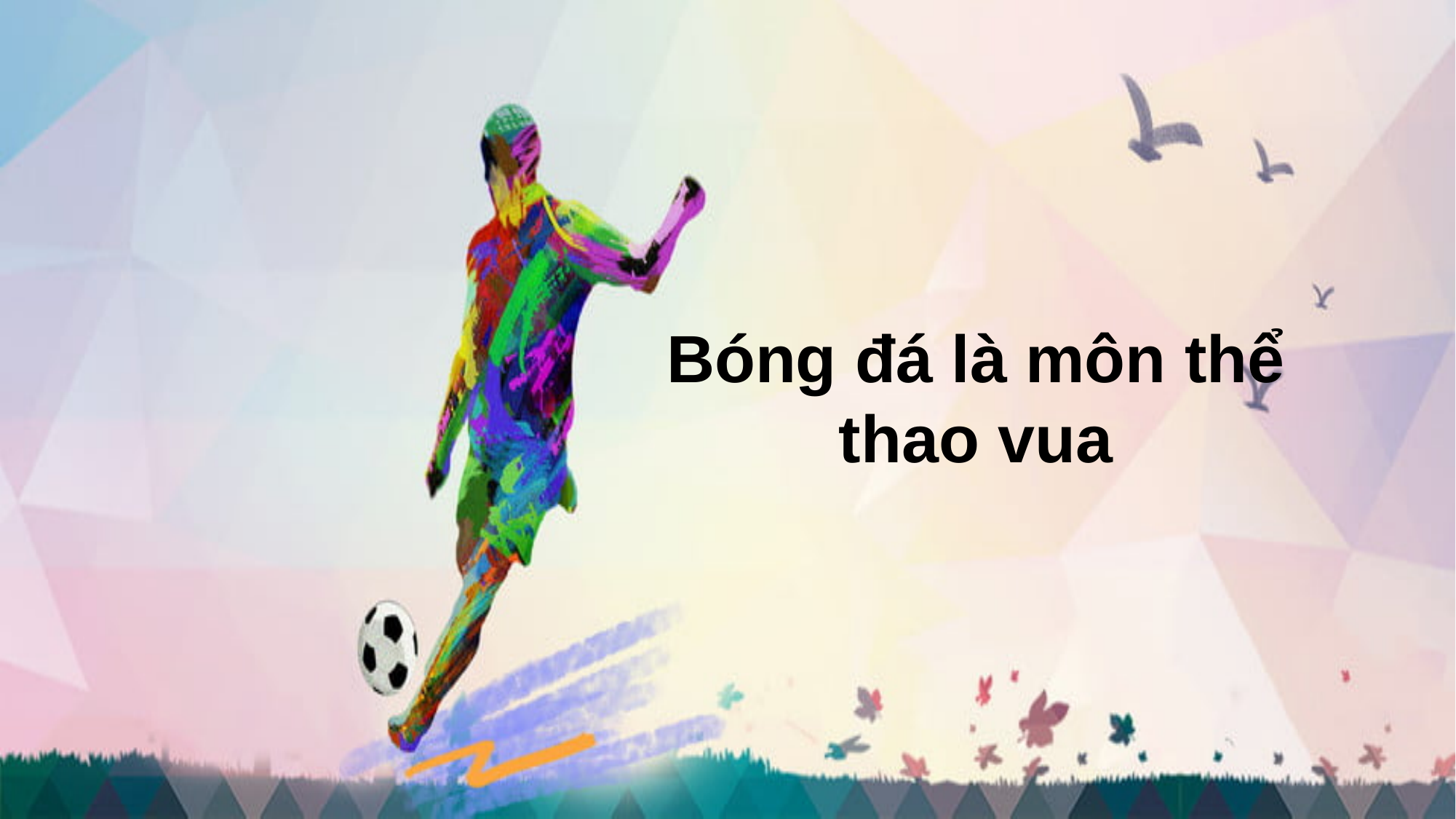

# Bóng đá là môn thể thao vua